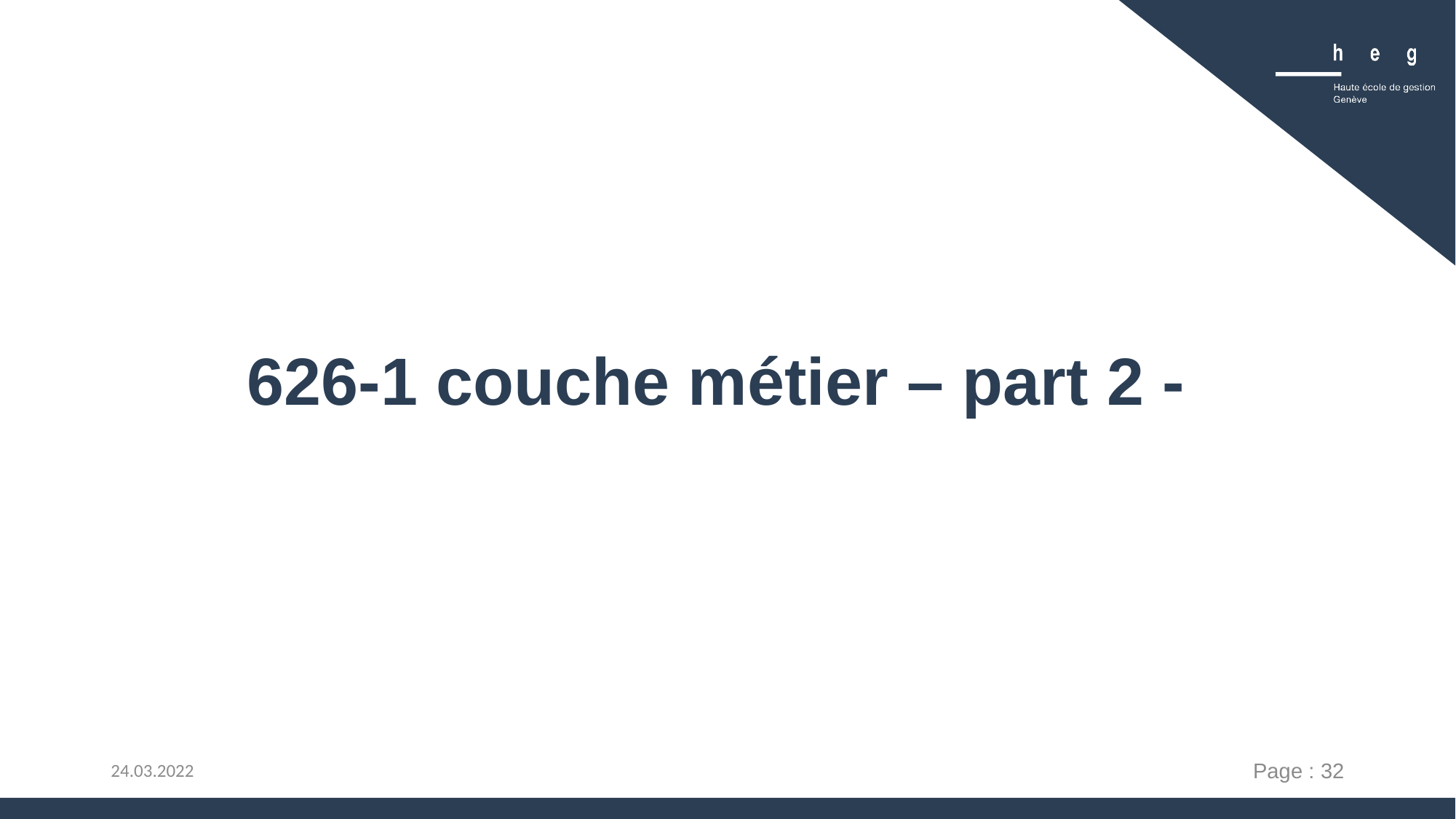

# 626-1 couche métier – part 2 -
Page : 32